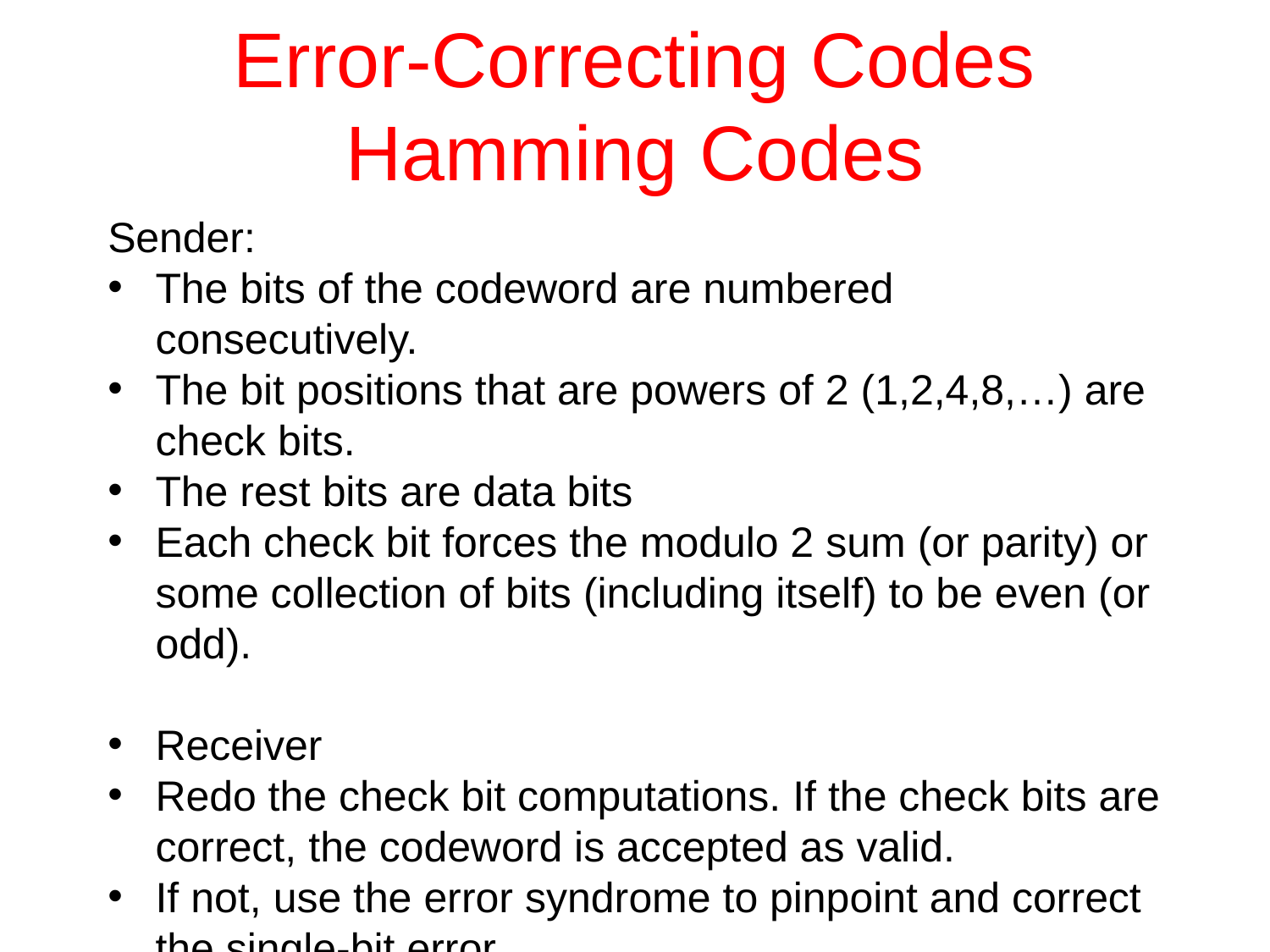

# Error-Correcting Codes Hamming Codes
Sender:
The bits of the codeword are numbered consecutively.
The bit positions that are powers of 2 (1,2,4,8,…) are check bits.
The rest bits are data bits
Each check bit forces the modulo 2 sum (or parity) or some collection of bits (including itself) to be even (or odd).

Receiver
Redo the check bit computations. If the check bits are correct, the codeword is accepted as valid.
If not, use the error syndrome to pinpoint and correct the single-bit error